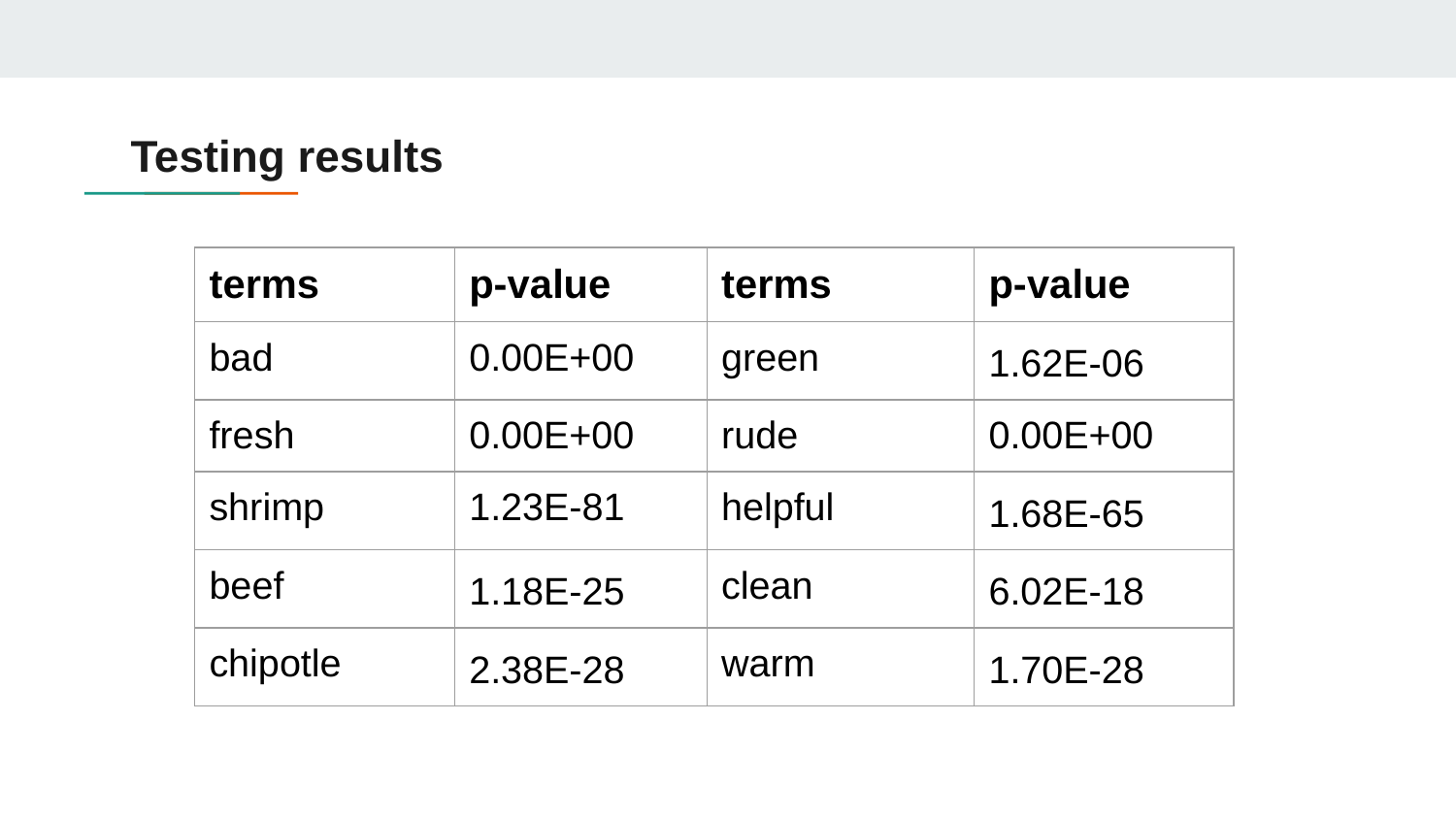

# Testing results
| terms | p-value | terms | p-value |
| --- | --- | --- | --- |
| bad | 0.00E+00 | green | 1.62E-06 |
| fresh | 0.00E+00 | rude | 0.00E+00 |
| shrimp | 1.23E-81 | helpful | 1.68E-65 |
| beef | 1.18E-25 | clean | 6.02E-18 |
| chipotle | 2.38E-28 | warm | 1.70E-28 |